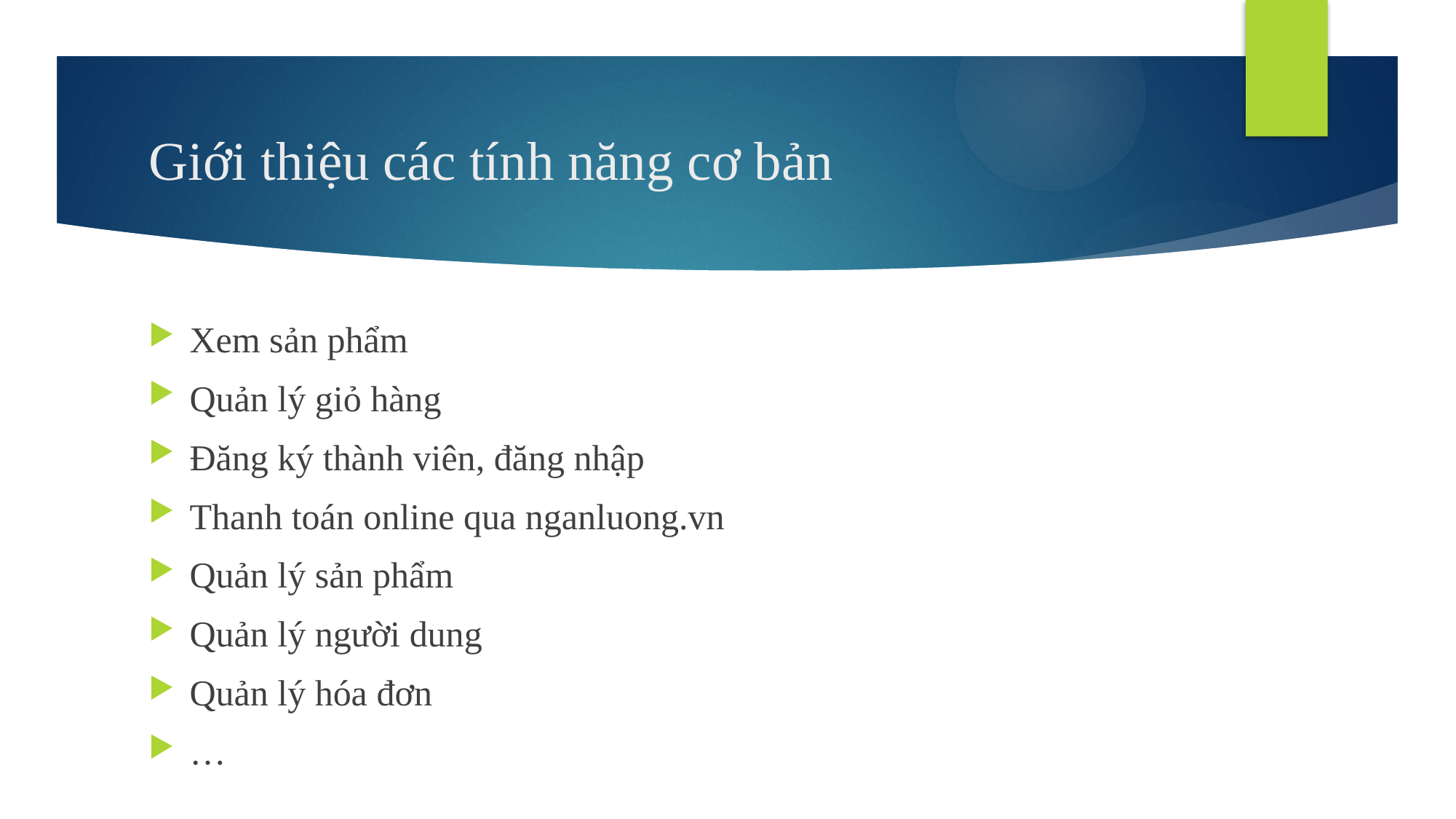

# Giới thiệu các tính năng cơ bản
Xem sản phẩm
Quản lý giỏ hàng
Đăng ký thành viên, đăng nhập
Thanh toán online qua nganluong.vn
Quản lý sản phẩm
Quản lý người dung
Quản lý hóa đơn
…